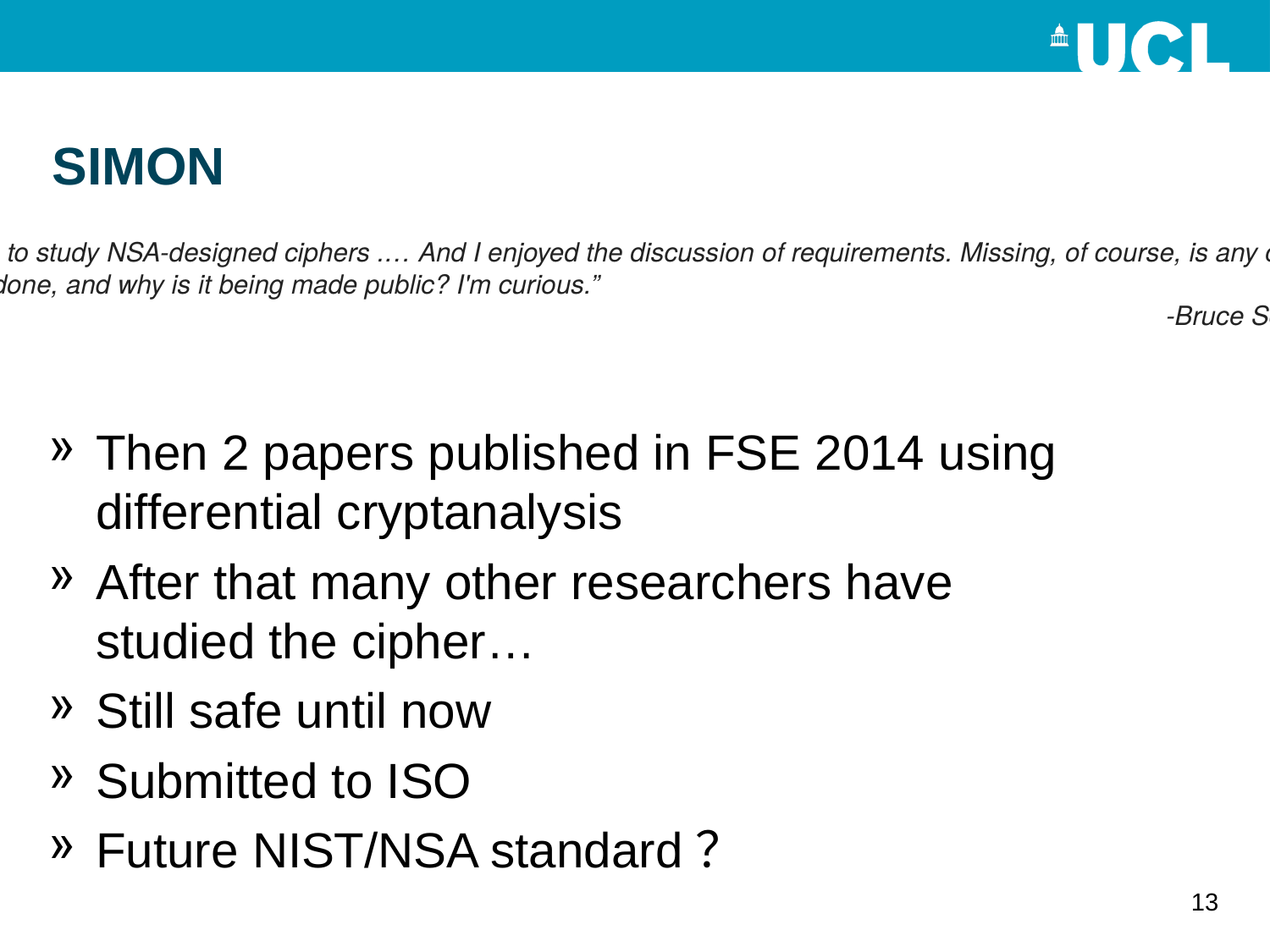

# SIMON
“It's always fascinating to study NSA-designed ciphers .… And I enjoyed the discussion of requirements. Missing, of course, is any cryptanalytic analysis.
….Why was the work done, and why is it being made public? I'm curious.”
-Bruce Schneier, 1st July 2013
Then 2 papers published in FSE 2014 using differential cryptanalysis
After that many other researchers have studied the cipher…
Still safe until now
Submitted to ISO
Future NIST/NSA standard？
13